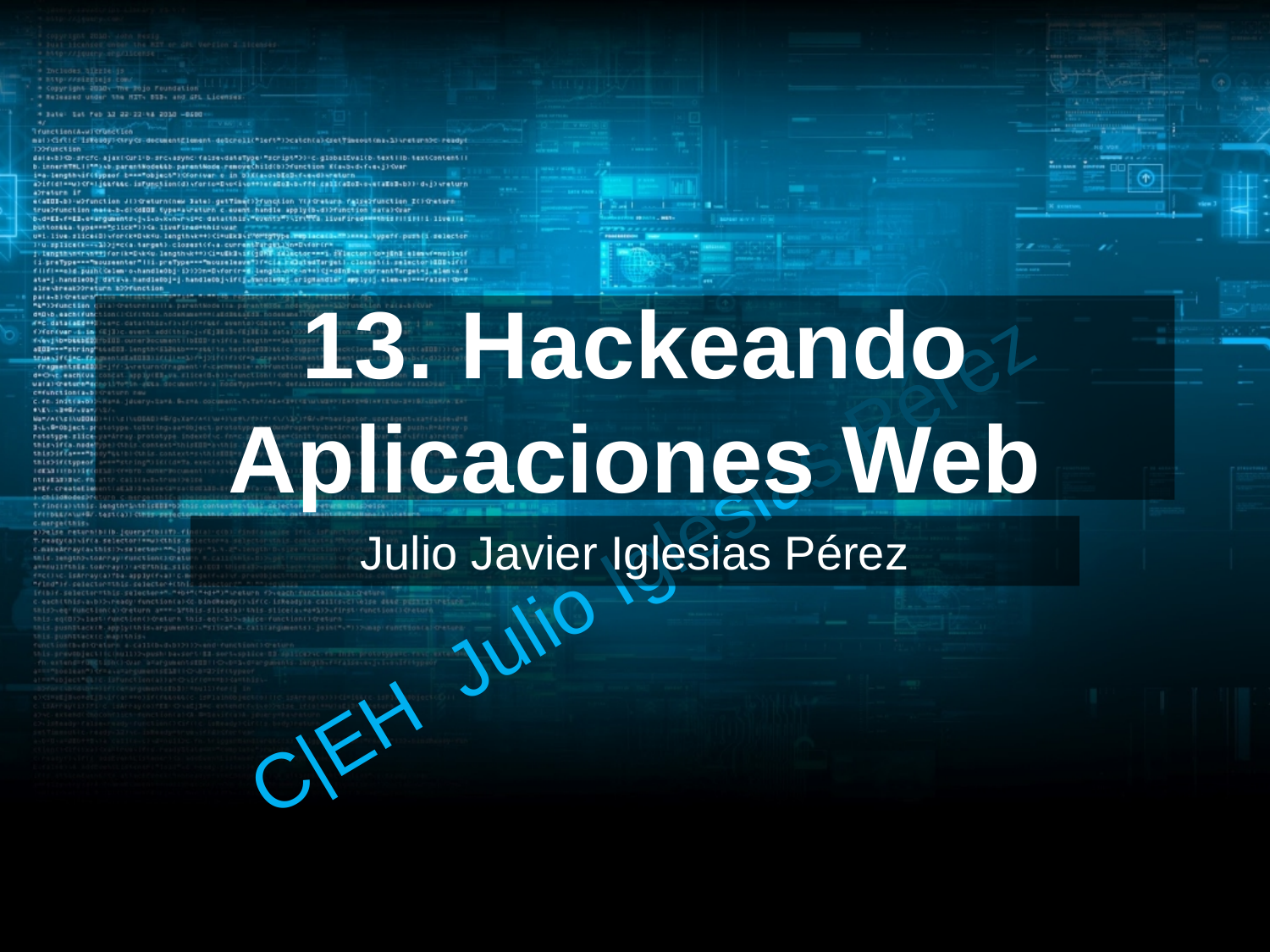

# 13. Hackeando Aplicaciones Web
C|EH  Julio Iglesias Pérez
Julio Javier Iglesias Pérez